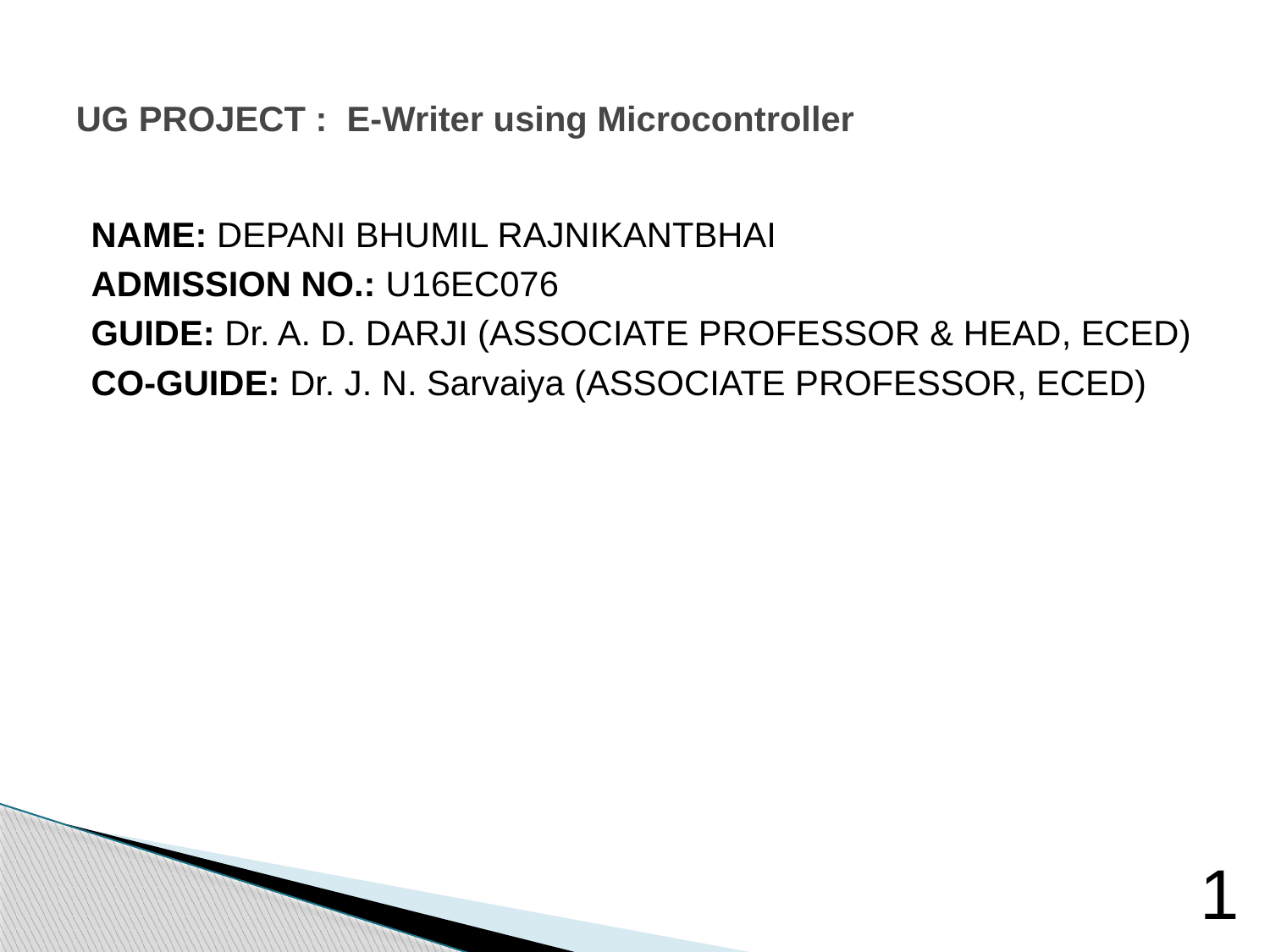

# UG PROJECT :  E-Writer using Microcontroller
NAME: DEPANI BHUMIL RAJNIKANTBHAI
ADMISSION NO.: U16EC076
GUIDE: Dr. A. D. DARJI (ASSOCIATE PROFESSOR & HEAD, ECED)
CO-GUIDE: Dr. J. N. Sarvaiya (ASSOCIATE PROFESSOR, ECED)
1